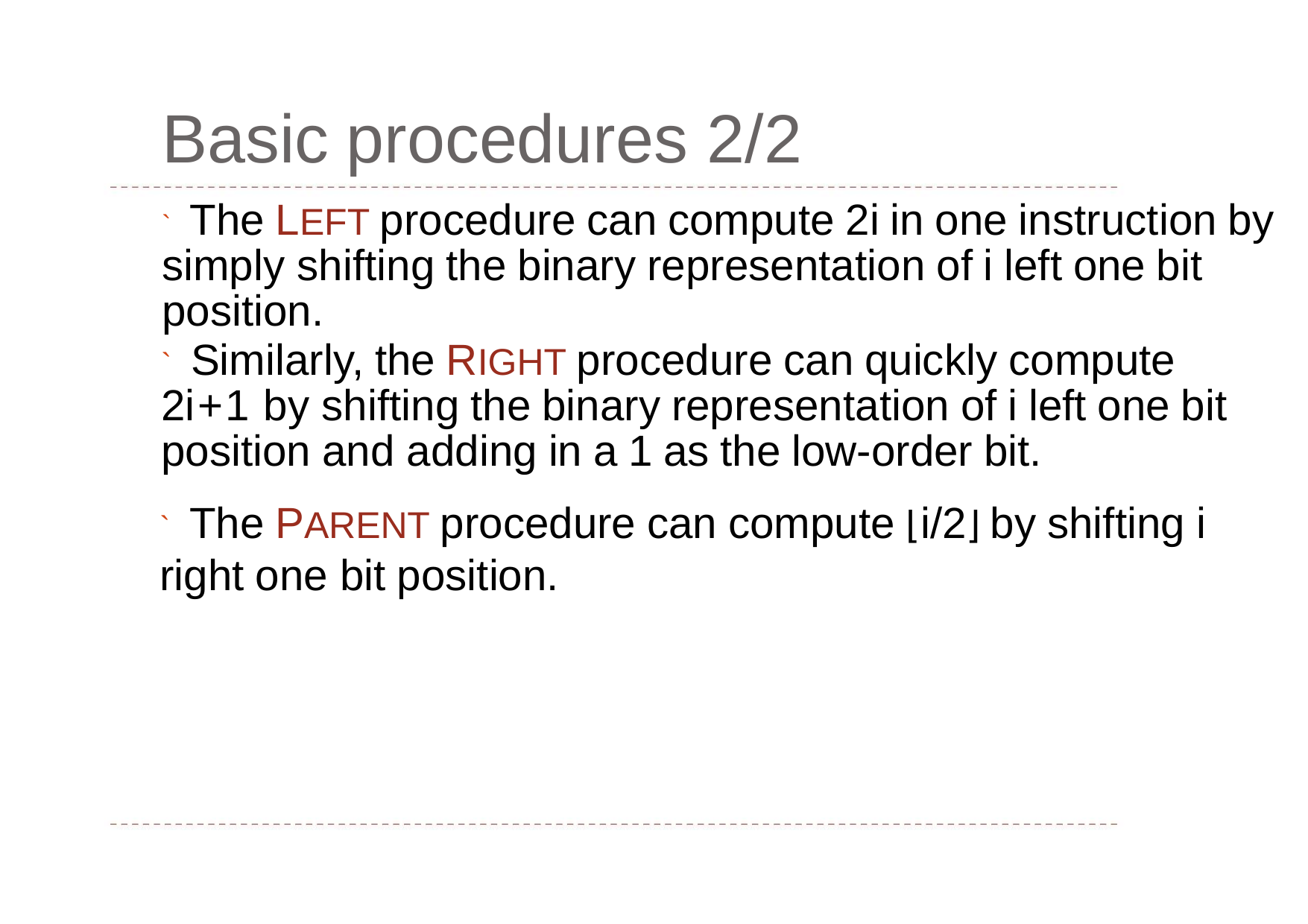

Basic procedures 2/2
` The LEFT procedure can compute 2i in one instruction by simply shifting the binary representation of i left one bit position.
` Similarly, the RIGHT procedure can quickly compute 2i+1 by shifting the binary representation of i left one bit position and adding in a 1 as the low‐order bit.
` The PARENT procedure can compute ⌊i/2⌋ by shifting i right one bit position.